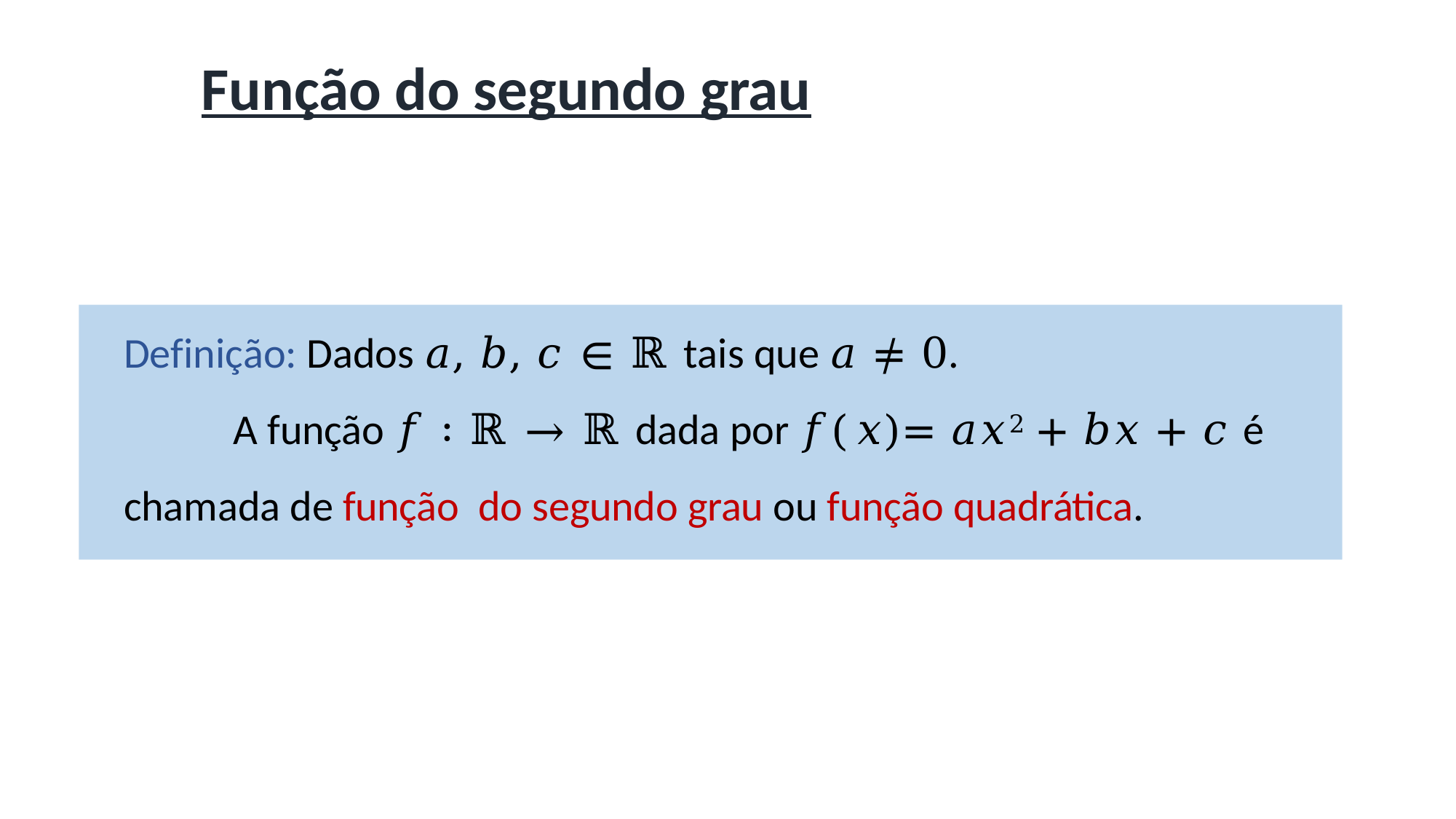

# Função do segundo grau

Definição: Dados 𝑎, 𝑏, 𝑐 ∈ ℝ tais que 𝑎 ≠ 0.
A função 𝑓 ∶ ℝ → ℝ dada por 𝑓(𝑥)= 𝑎𝑥2 + 𝑏𝑥 + 𝑐 é chamada de função  do segundo grau ou função quadrática.